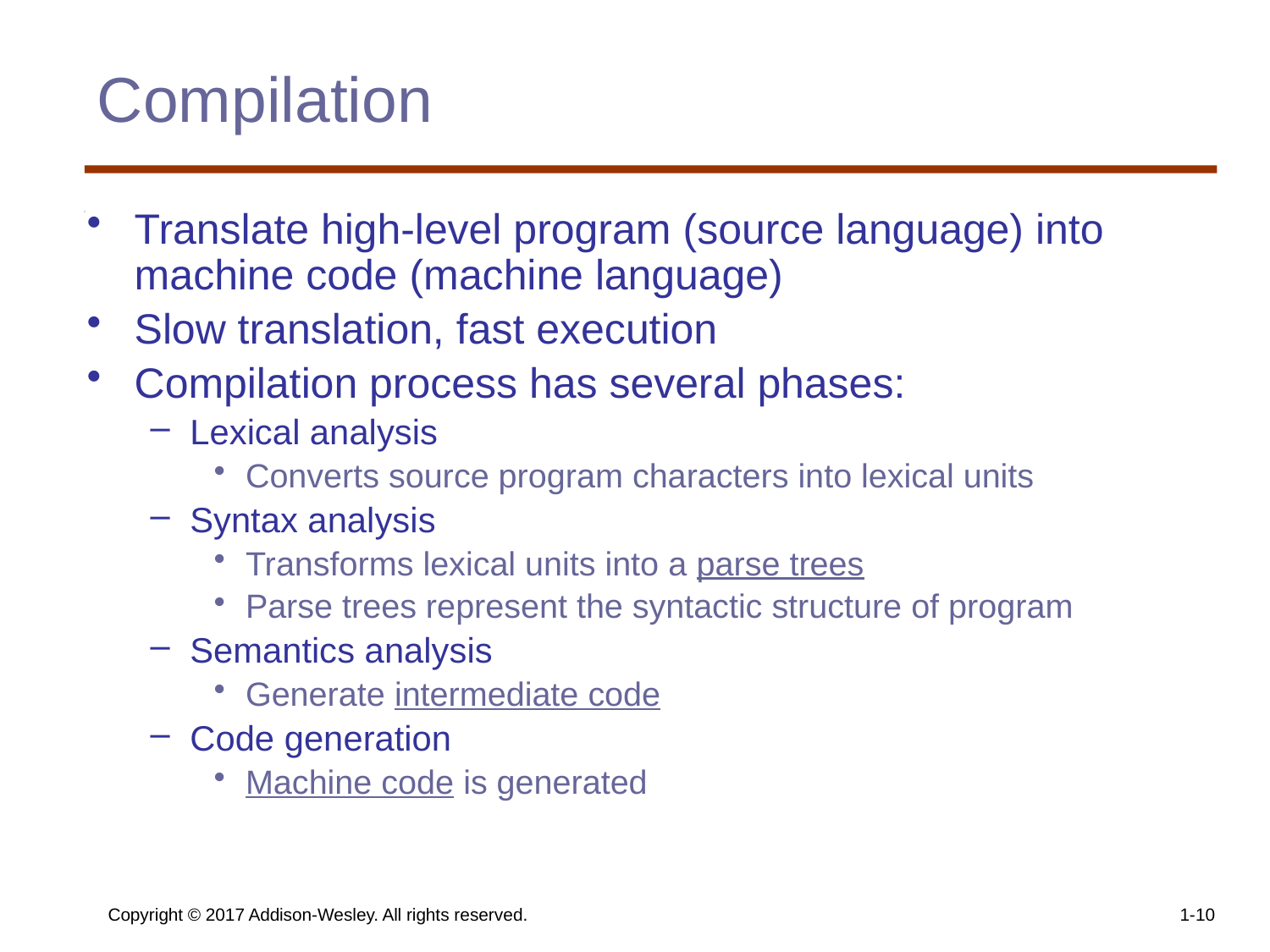

# Compilation
Translate high-level program (source language) into machine code (machine language)
Slow translation, fast execution
Compilation process has several phases:
Lexical analysis
Converts source program characters into lexical units
Syntax analysis
Transforms lexical units into a parse trees
Parse trees represent the syntactic structure of program
Semantics analysis
Generate intermediate code
Code generation
Machine code is generated
Copyright © 2017 Addison-Wesley. All rights reserved.
1-10